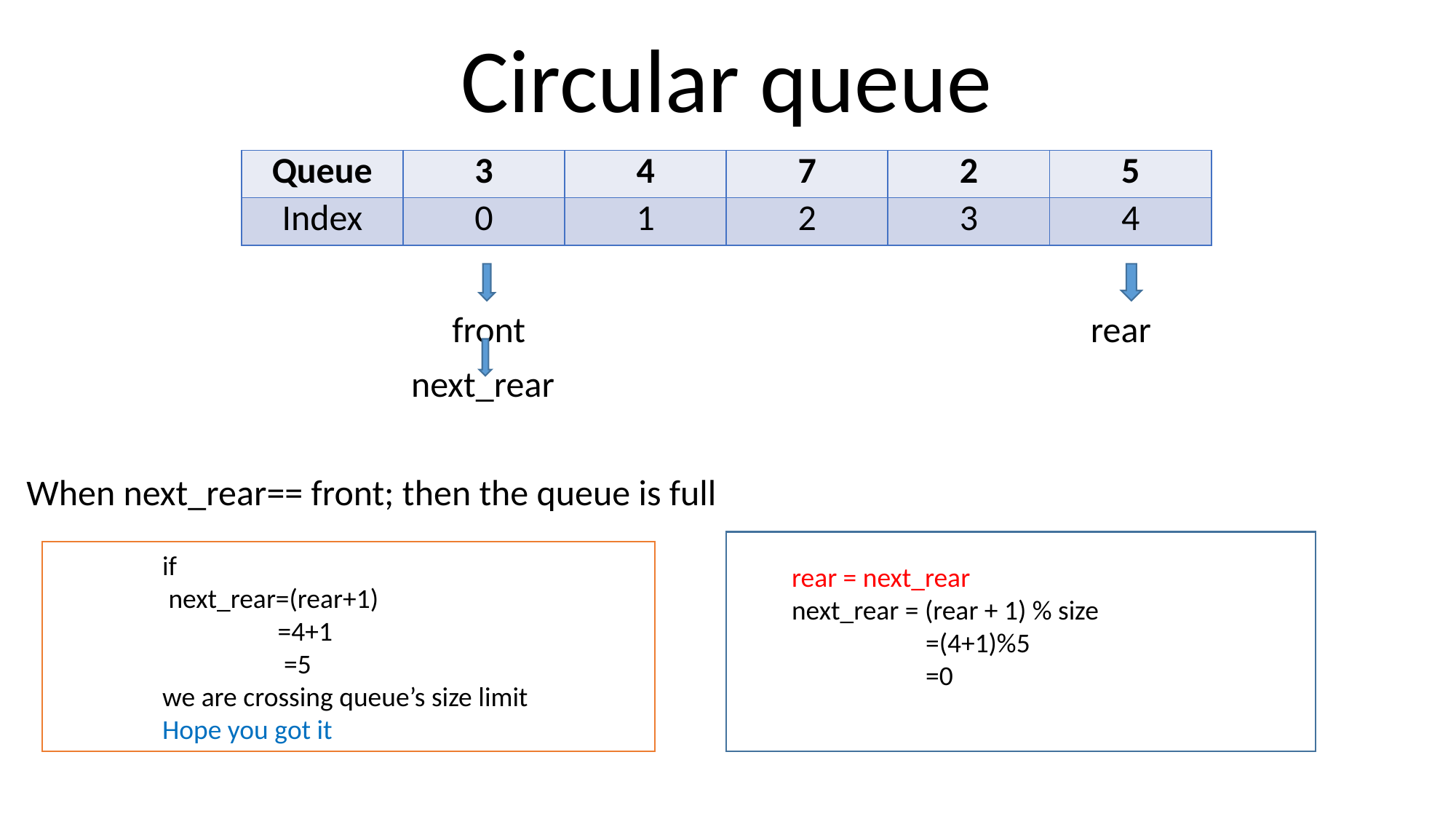

# Circular queue

			            front		                               	          rear
			       next_rear

When next_rear== front; then the queue is full

| Queue | 3 | 4 | 7 | 2 | 5 |
| --- | --- | --- | --- | --- | --- |
| Index | 0 | 1 | 2 | 3 | 4 |

rear = next_rear
next_rear = (rear + 1) % size
	    =(4+1)%5
	    =0

	if
	 next_rear=(rear+1) 				 =4+1
		  =5
	we are crossing queue’s size limit
	Hope you got it